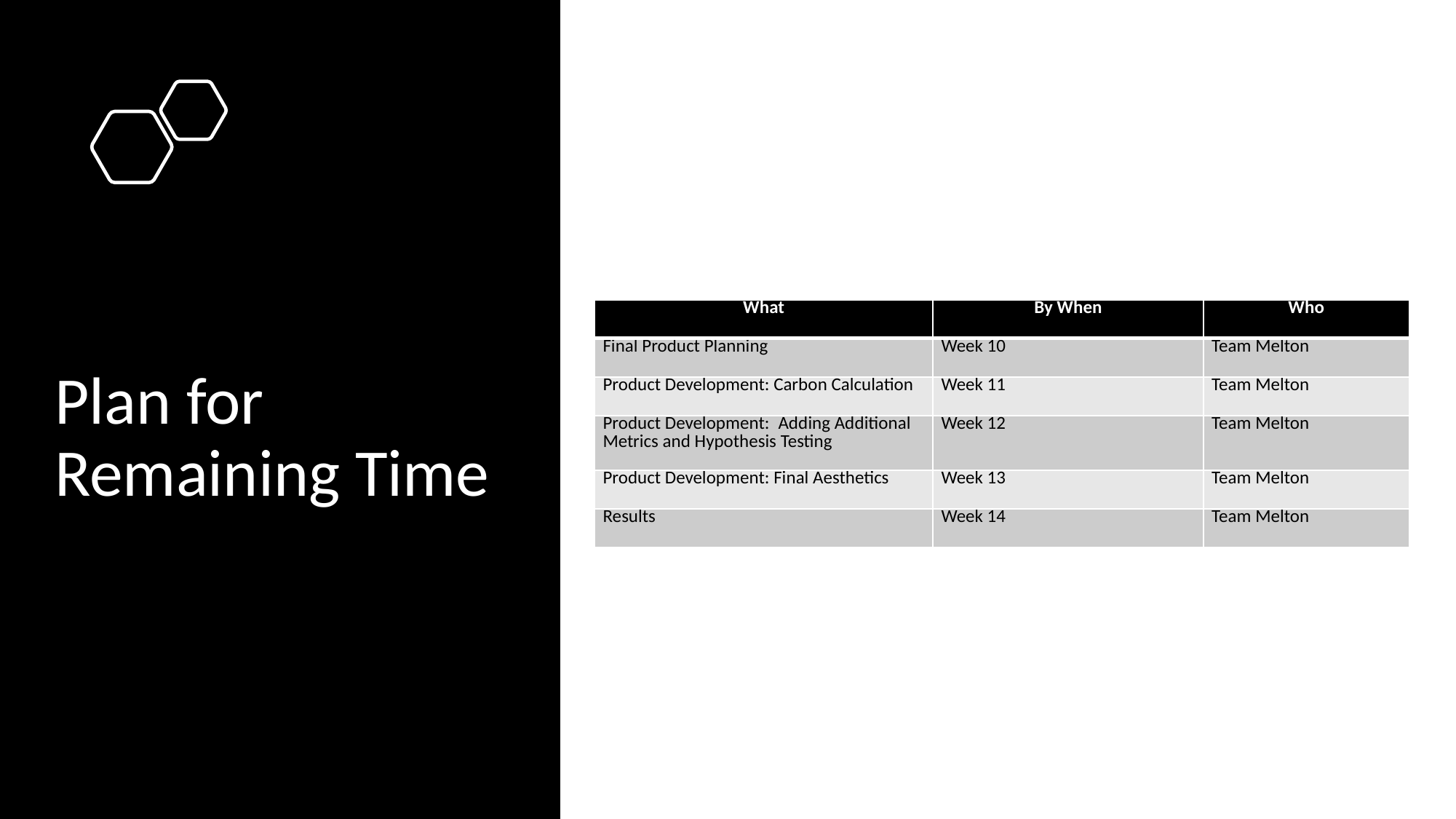

# Plan for Remaining Time
| What | By When | Who |
| --- | --- | --- |
| Final Product Planning | Week 10 | Team Melton |
| Product Development: Carbon Calculation | Week 11 | Team Melton |
| Product Development:  Adding Additional Metrics and Hypothesis Testing | Week 12 | Team Melton |
| Product Development: Final Aesthetics | Week 13 | Team Melton |
| Results | Week 14 | Team Melton |